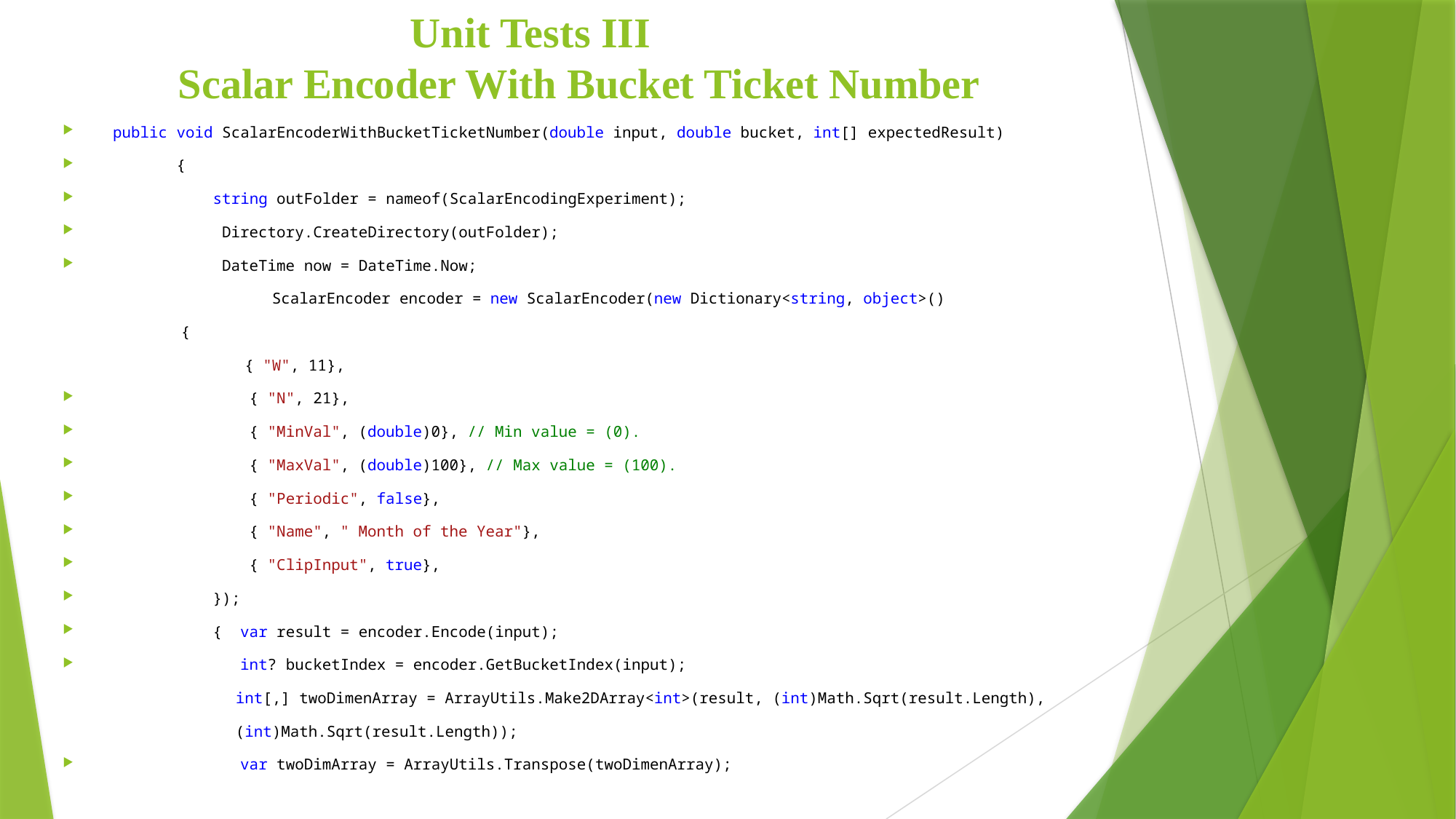

# Unit Tests III Scalar Encoder With Bucket Ticket Number
 public void ScalarEncoderWithBucketTicketNumber(double input, double bucket, int[] expectedResult)
        {
            string outFolder = nameof(ScalarEncodingExperiment);
             Directory.CreateDirectory(outFolder);
             DateTime now = DateTime.Now;
                       ScalarEncoder encoder = new ScalarEncoder(new Dictionary<string, object>()
             {
                    { "W", 11},
                { "N", 21},
                { "MinVal", (double)0}, // Min value = (0).
                { "MaxVal", (double)100}, // Max value = (100).
                { "Periodic", false},
                { "Name", " Month of the Year"},
                { "ClipInput", true},
            });
            {  var result = encoder.Encode(input);
               int? bucketIndex = encoder.GetBucketIndex(input);
                   int[,] twoDimenArray = ArrayUtils.Make2DArray<int>(result, (int)Math.Sqrt(result.Length),
                   (int)Math.Sqrt(result.Length));
               var twoDimArray = ArrayUtils.Transpose(twoDimenArray);